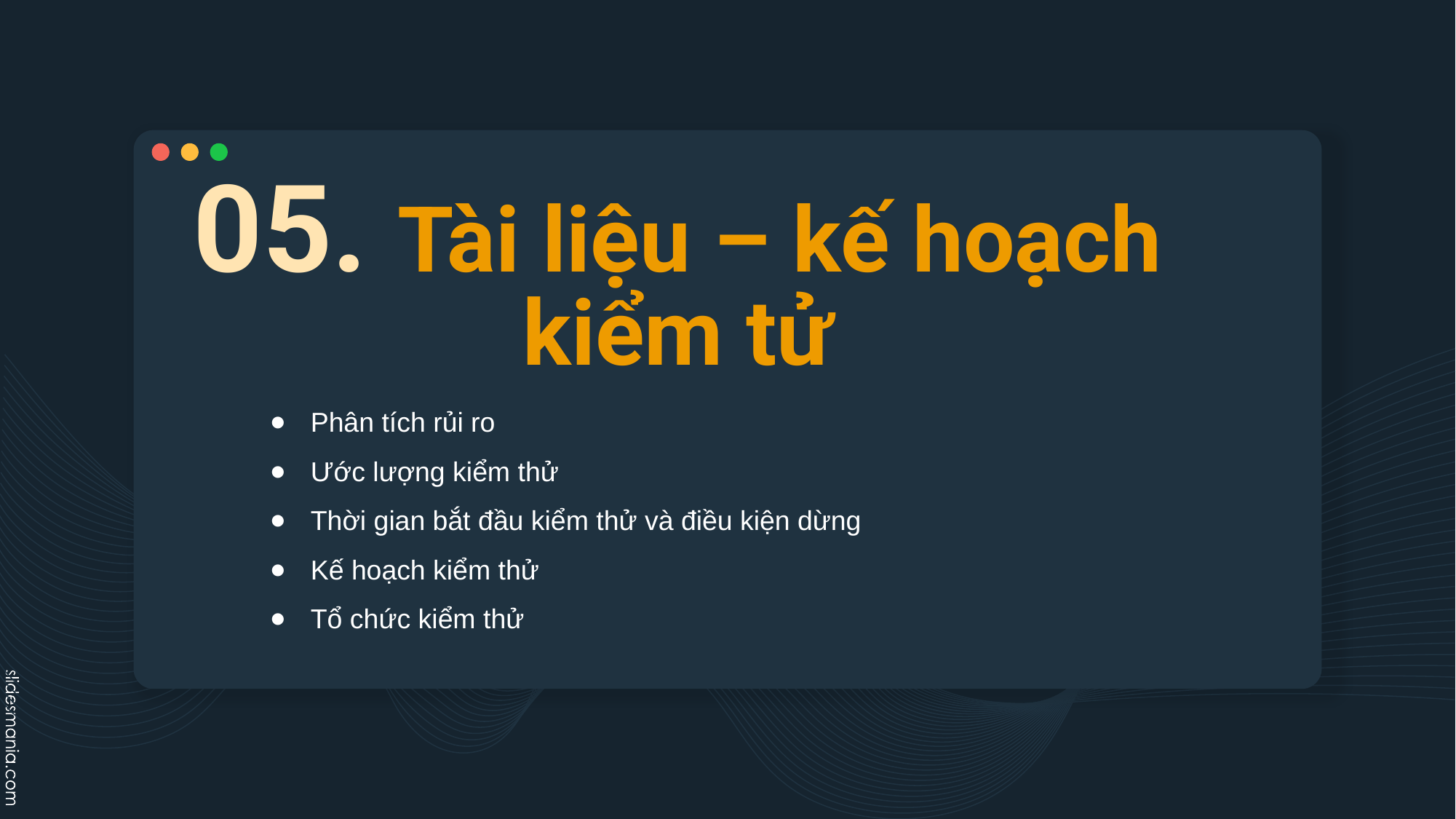

# 05. Tài liệu – kế hoạch kiểm tử
Phân tích rủi ro
Ước lượng kiểm thử
Thời gian bắt đầu kiểm thử và điều kiện dừng
Kế hoạch kiểm thử
Tổ chức kiểm thử